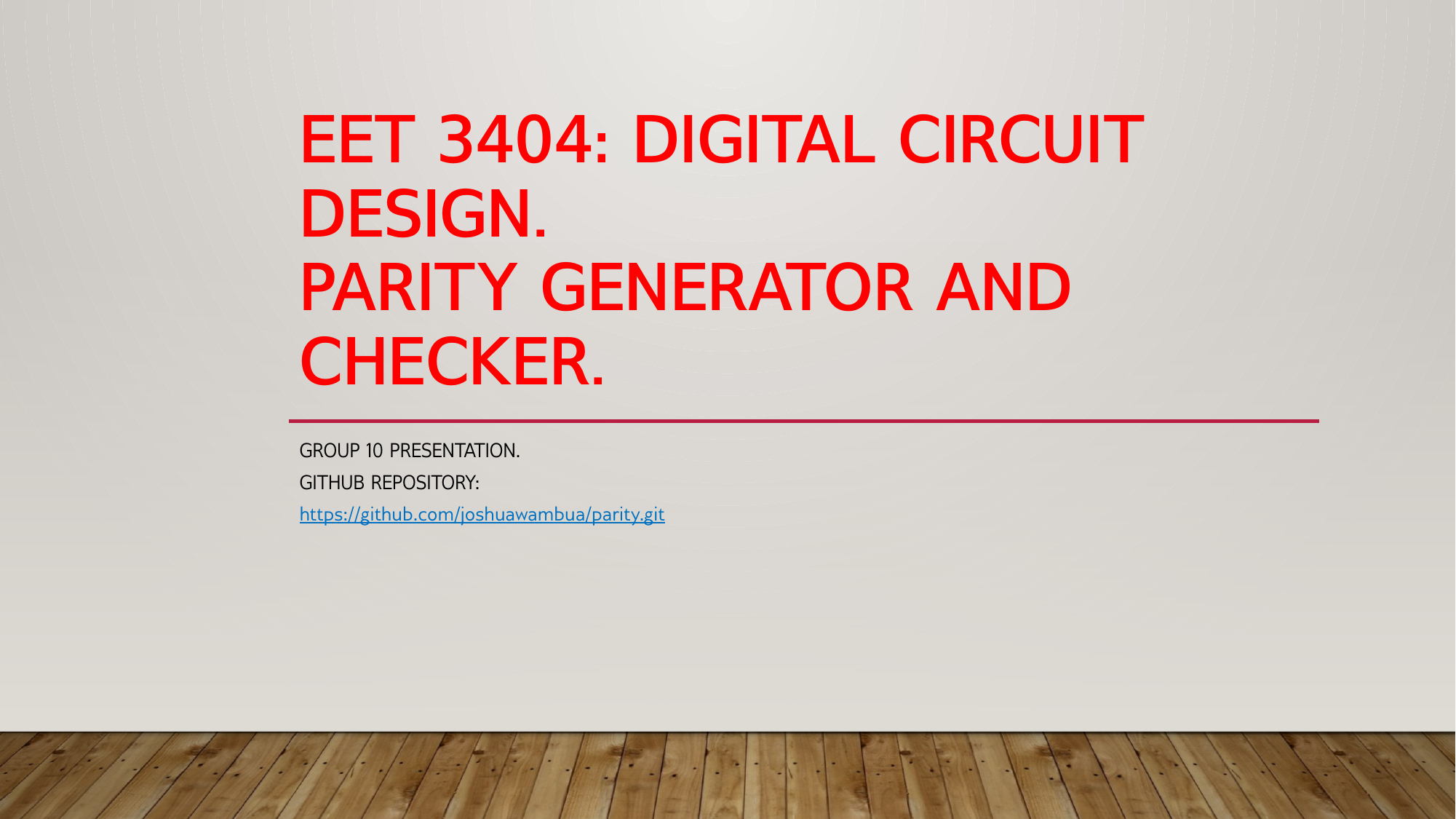

# EET 3404: Digital Circuit Design. Parity generator and checker.
GROUP 10 PRESENTATION.
GitHub repository:
https://github.com/joshuawambua/parity.git